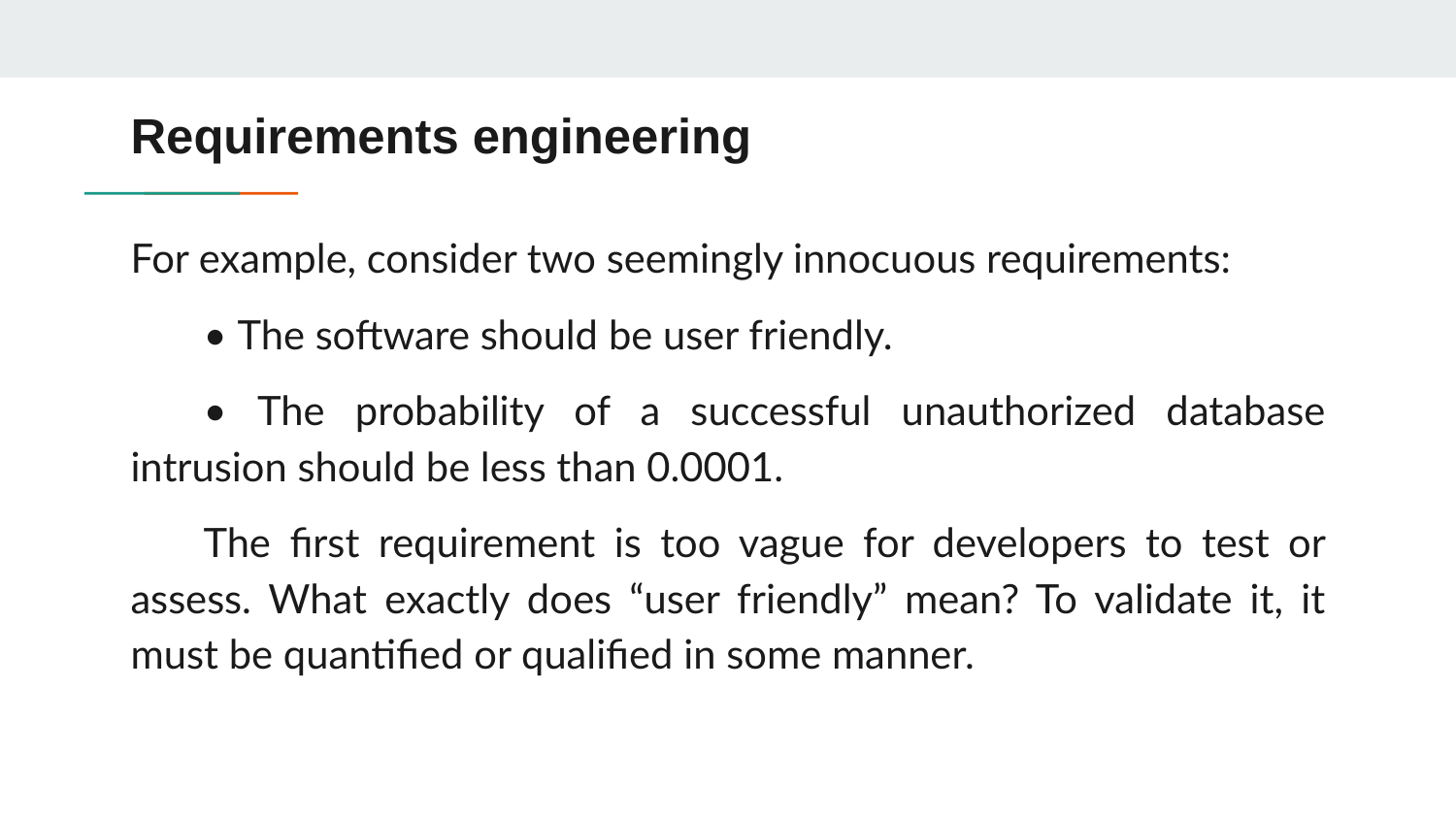

# Requirements engineering
For example, consider two seemingly innocuous requirements:
• The software should be user friendly.
• The probability of a successful unauthorized database intrusion should be less than 0.0001.
The first requirement is too vague for developers to test or assess. What exactly does “user friendly” mean? To validate it, it must be quantified or qualified in some manner.